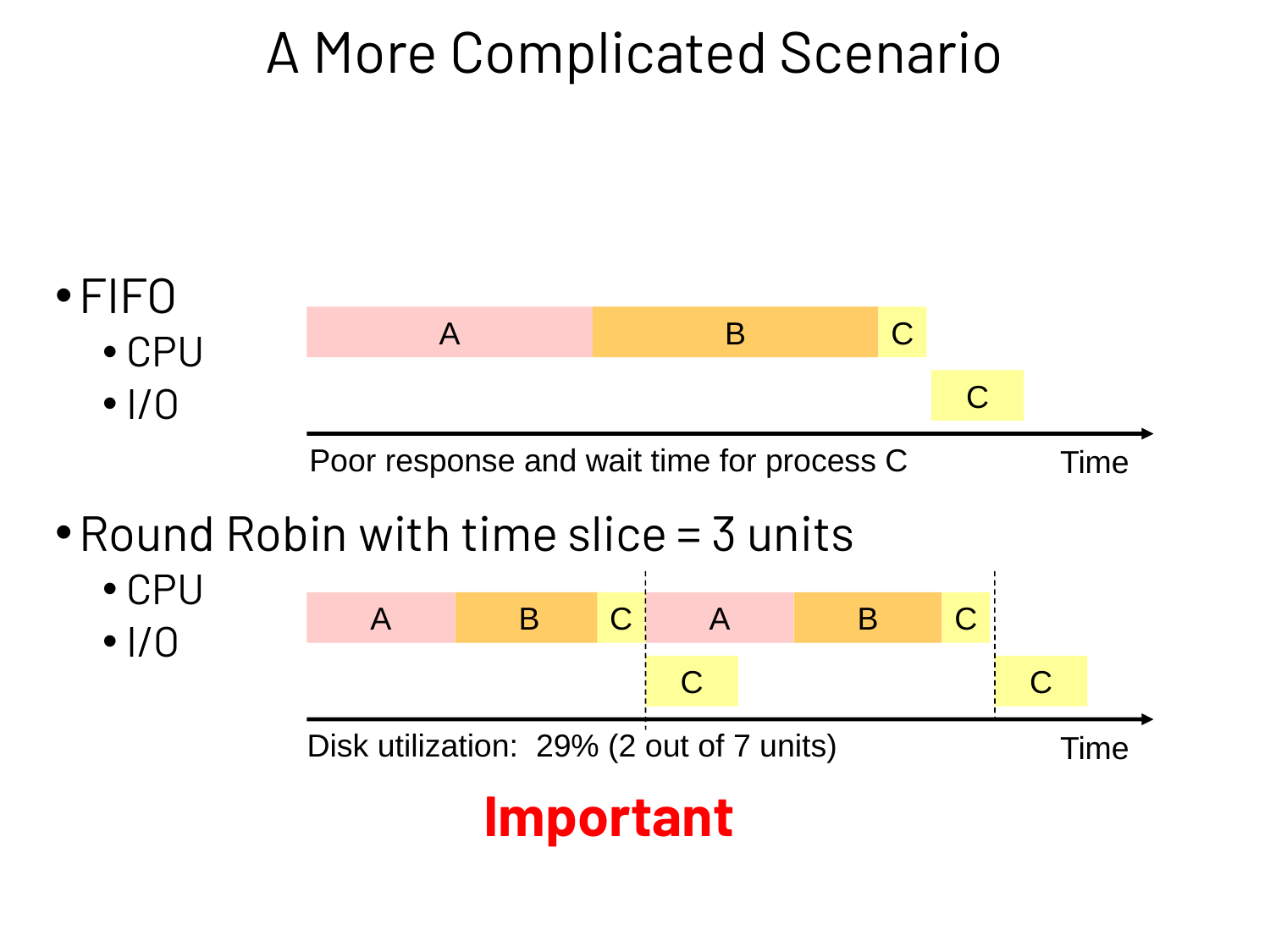

# A More Complicated Scenario
FIFO
CPU
I/O

Round Robin with time slice = 3 units
CPU
I/O

A
B
C
C
Poor response and wait time for process C

Time

Disk utilization:  29% (2 out of 7 units)
A
B
C
A
C
B
C
C

Time
Important